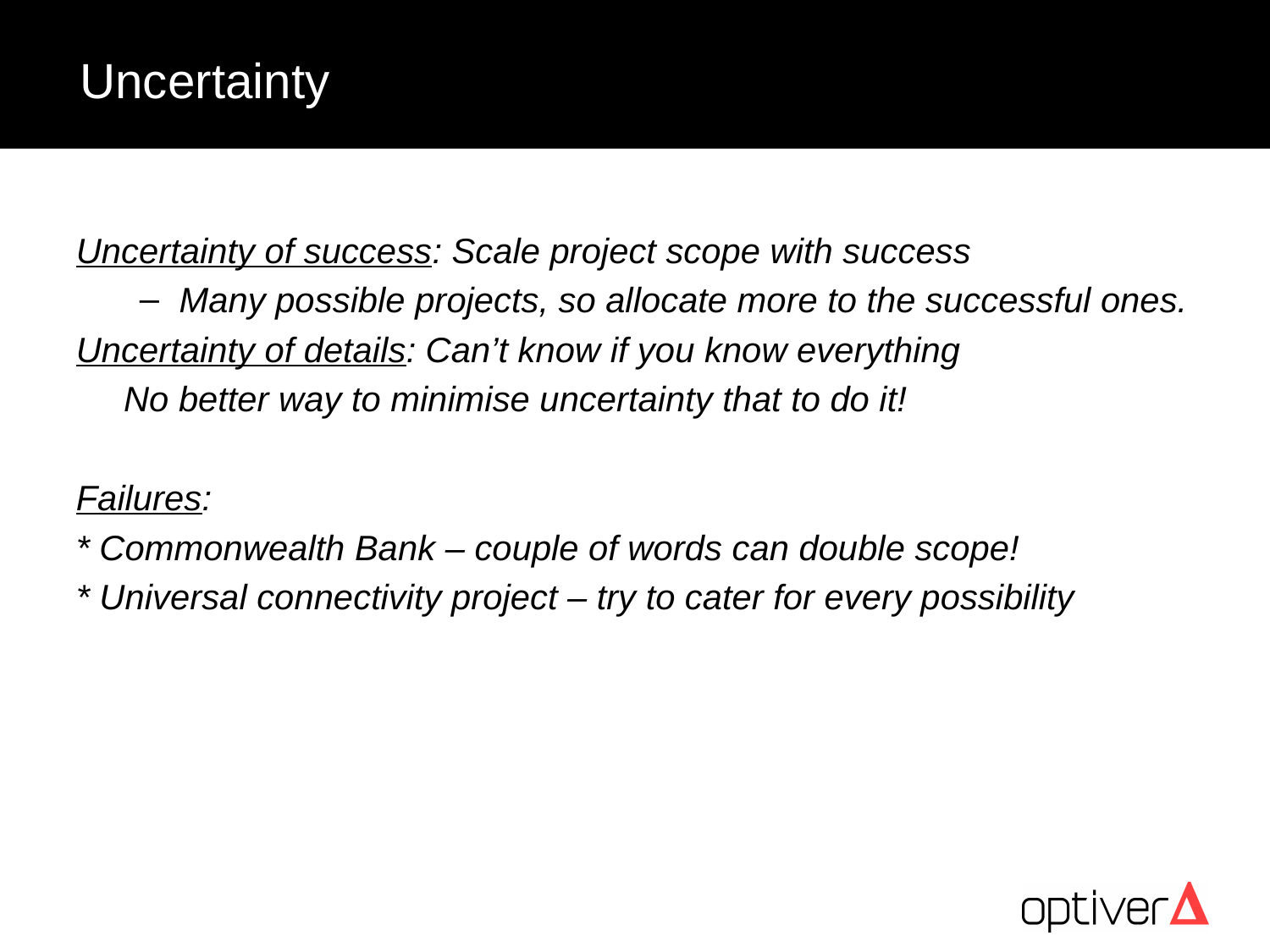

# Uncertainty
Uncertainty of success: Scale project scope with success
Many possible projects, so allocate more to the successful ones.
Uncertainty of details: Can’t know if you know everything
	No better way to minimise uncertainty that to do it!

Failures:
* Commonwealth Bank – couple of words can double scope!
* Universal connectivity project – try to cater for every possibility